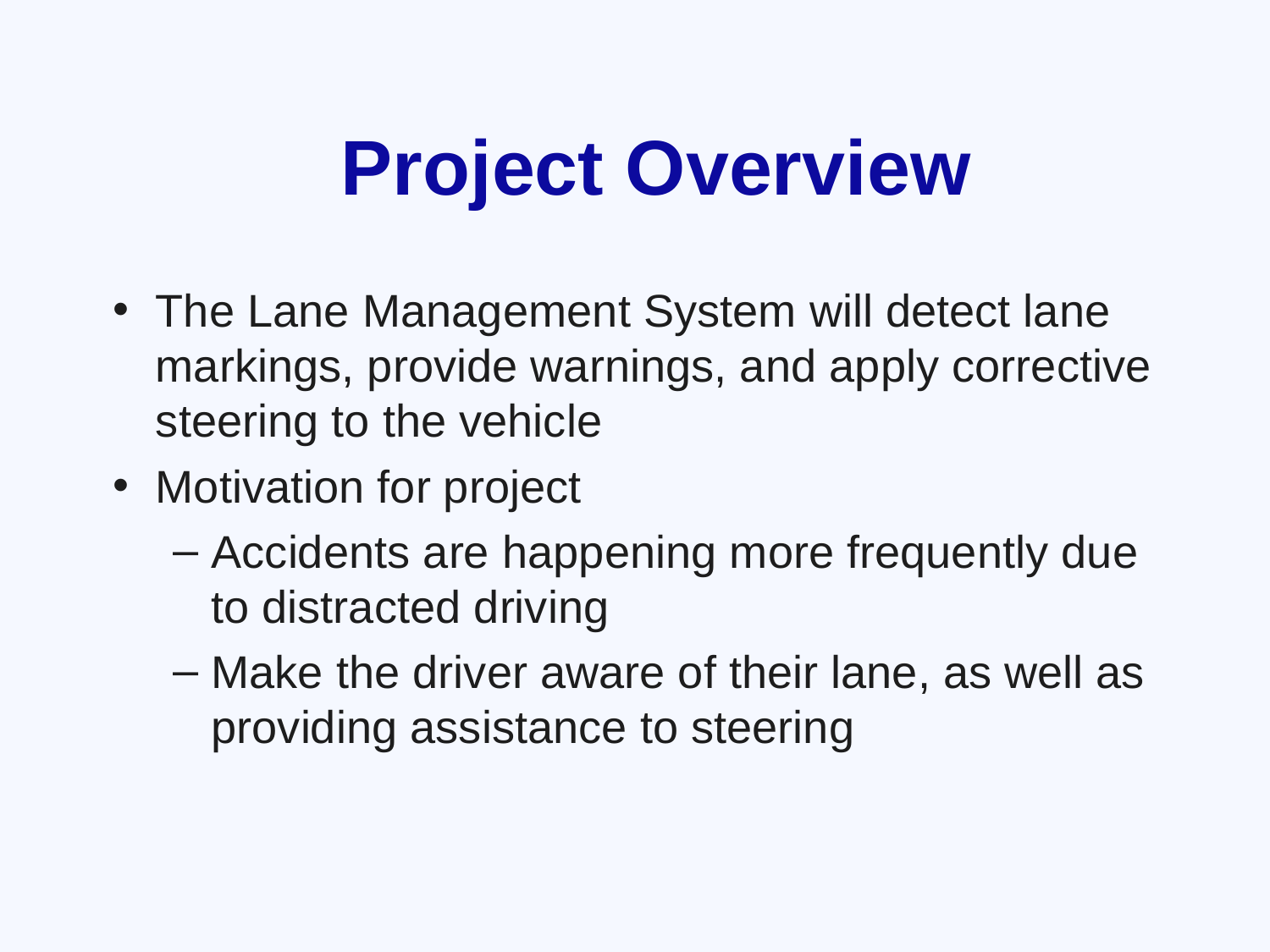

# Project Overview
The Lane Management System will detect lane markings, provide warnings, and apply corrective steering to the vehicle
Motivation for project
Accidents are happening more frequently due to distracted driving
Make the driver aware of their lane, as well as providing assistance to steering